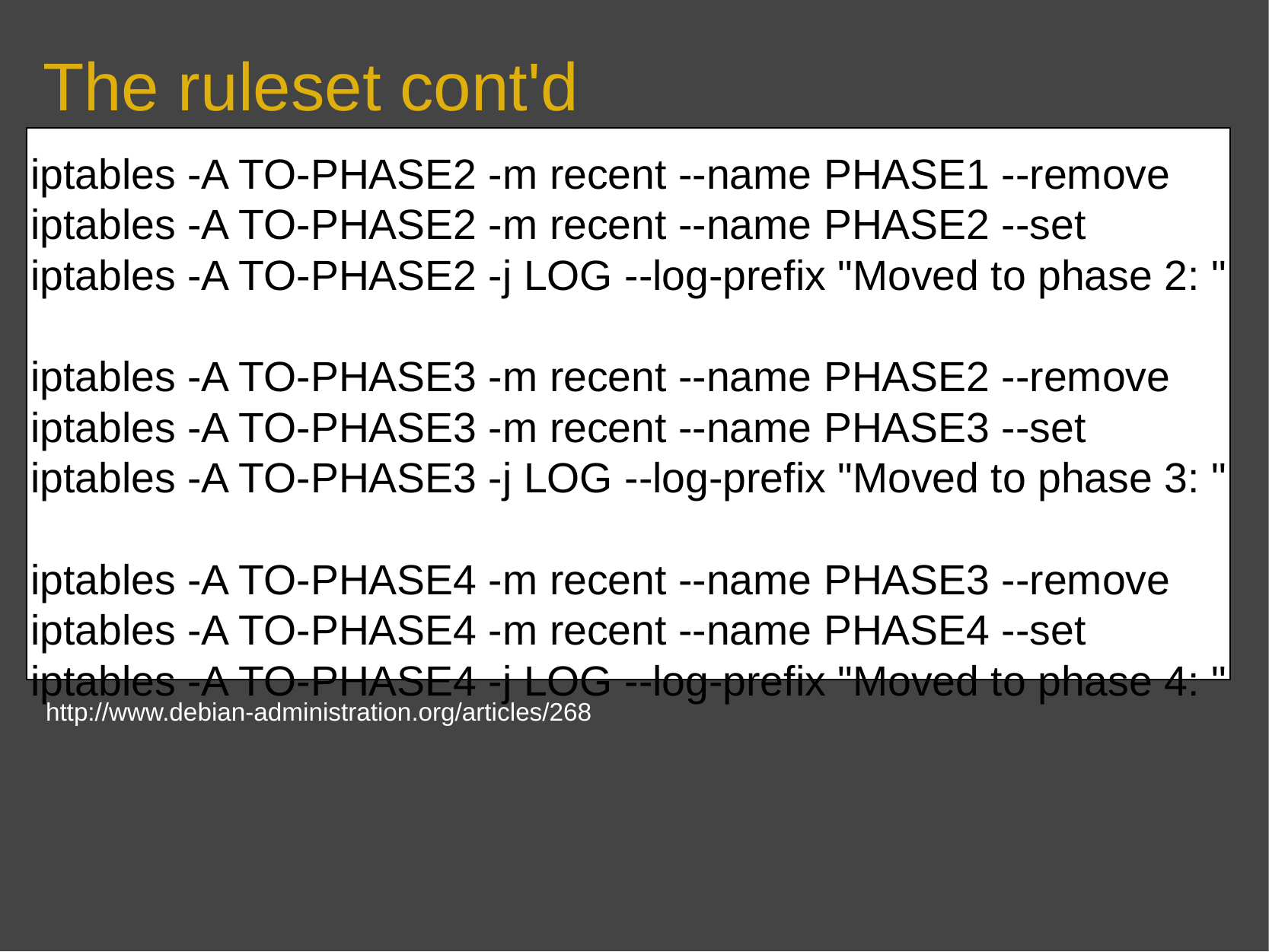

# The ruleset cont'd

iptables -A TO-PHASE2 -m recent --name PHASE1 --remove
iptables -A TO-PHASE2 -m recent --name PHASE2 --set
iptables -A TO-PHASE2 -j LOG --log-prefix "Moved to phase 2: "

iptables -A TO-PHASE3 -m recent --name PHASE2 --remove
iptables -A TO-PHASE3 -m recent --name PHASE3 --set
iptables -A TO-PHASE3 -j LOG --log-prefix "Moved to phase 3: "

iptables -A TO-PHASE4 -m recent --name PHASE3 --remove
iptables -A TO-PHASE4 -m recent --name PHASE4 --set
iptables -A TO-PHASE4 -j LOG --log-prefix "Moved to phase 4: "

http://www.debian-administration.org/articles/268